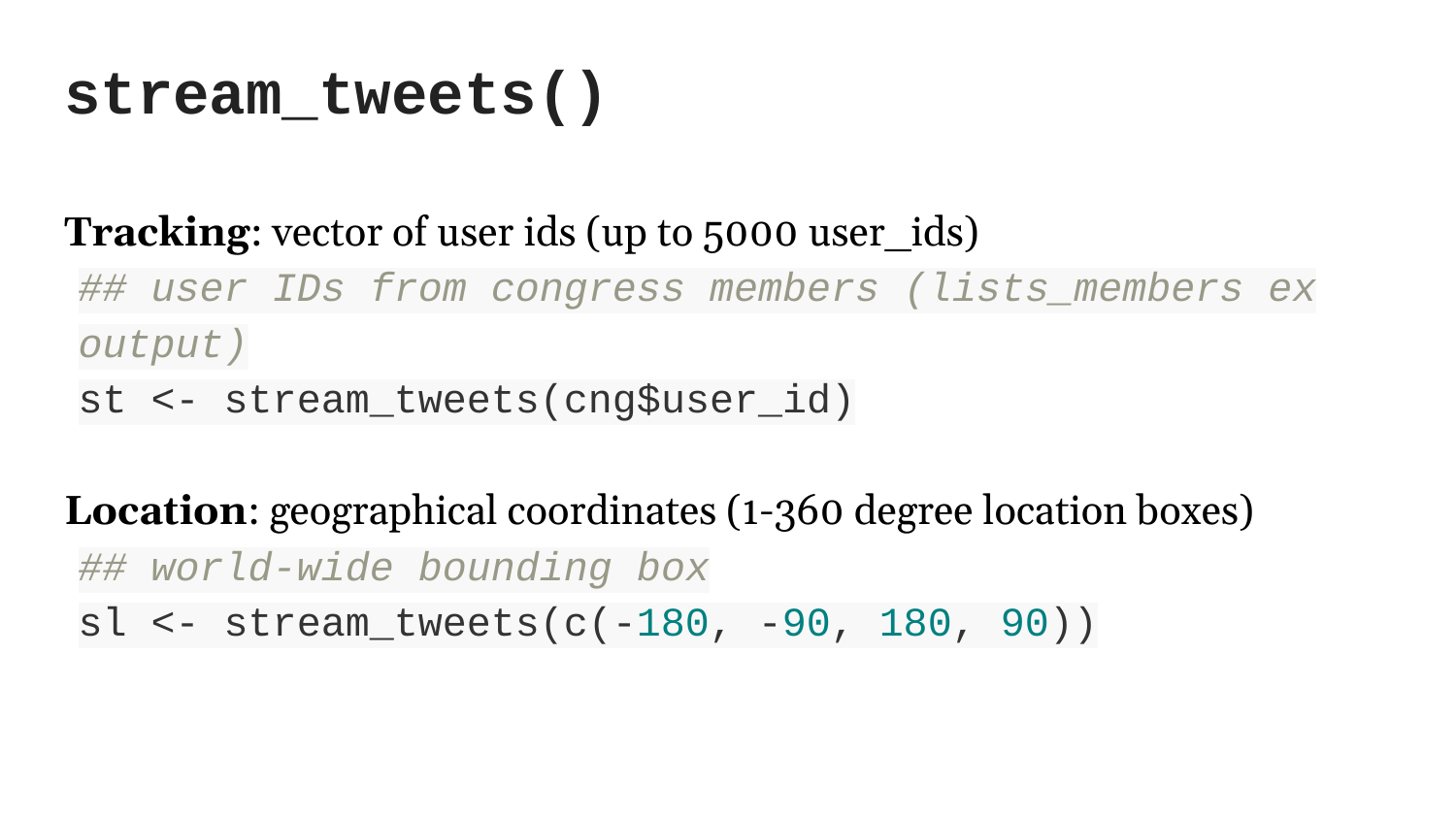

stream_tweets()

Tracking: vector of user ids (up to 5000 user_ids)
## user IDs from congress members (lists_members ex output)
st <- stream_tweets(cng$user_id)

Location: geographical coordinates (1-360 degree location boxes)
## world-wide bounding box
sl <- stream_tweets(c(-180, -90, 180, 90))